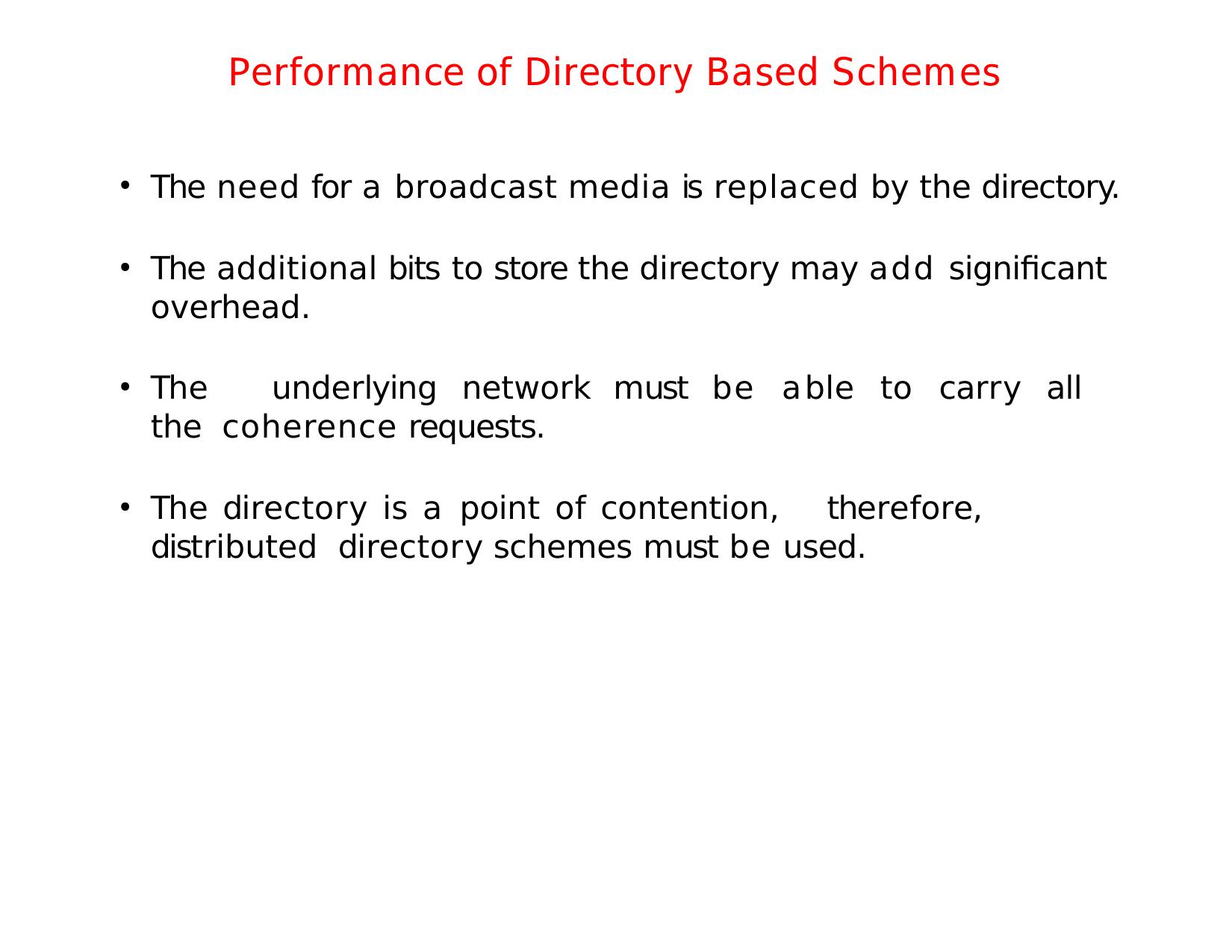

# Performance of Directory Based Schemes
The need for a broadcast media is replaced by the directory.
The additional bits to store the directory may add significant  overhead.

The	underlying	network	must	be	able	to	carry	all	the  coherence requests.

The directory is a point of contention,	therefore,	distributed  directory schemes must be used.